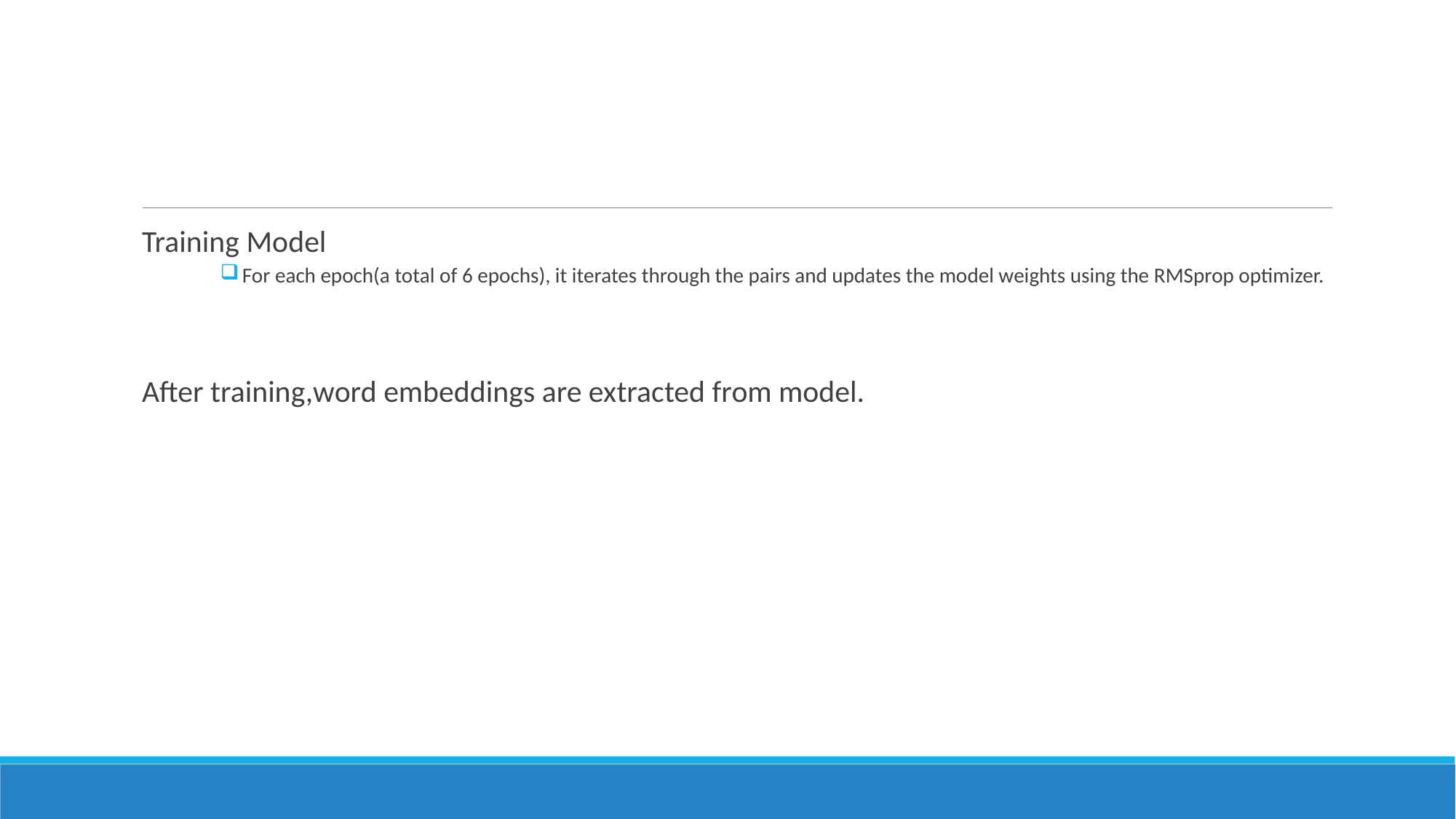

#
Training Model
For each epoch(a total of 6 epochs), it iterates through the pairs and updates the model weights using the RMSprop optimizer.

After training,word embeddings are extracted from model.